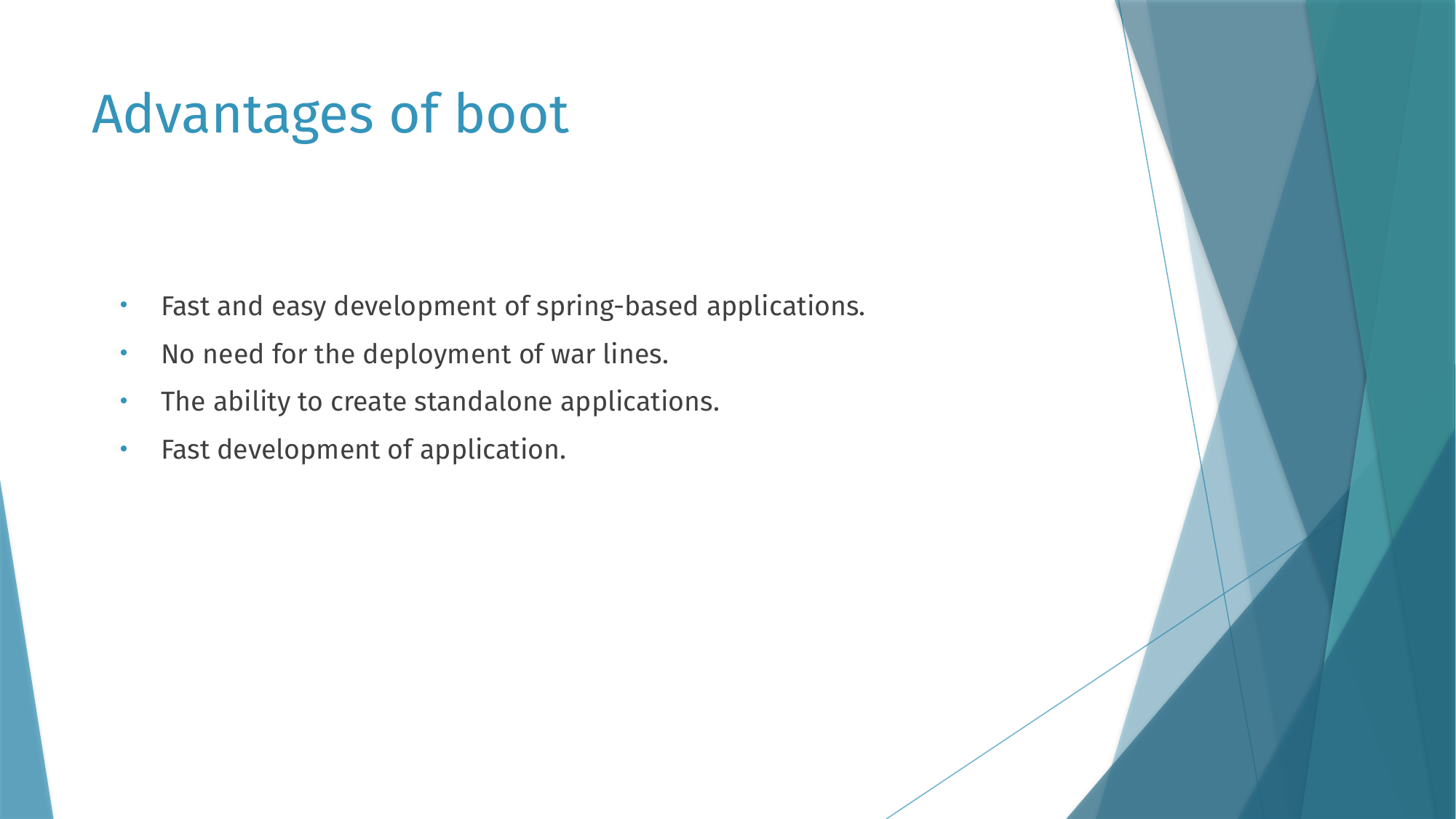

# Advantages of boot
Fast and easy development of spring-based applications.
No need for the deployment of war lines.
The ability to create standalone applications.
Fast development of application.